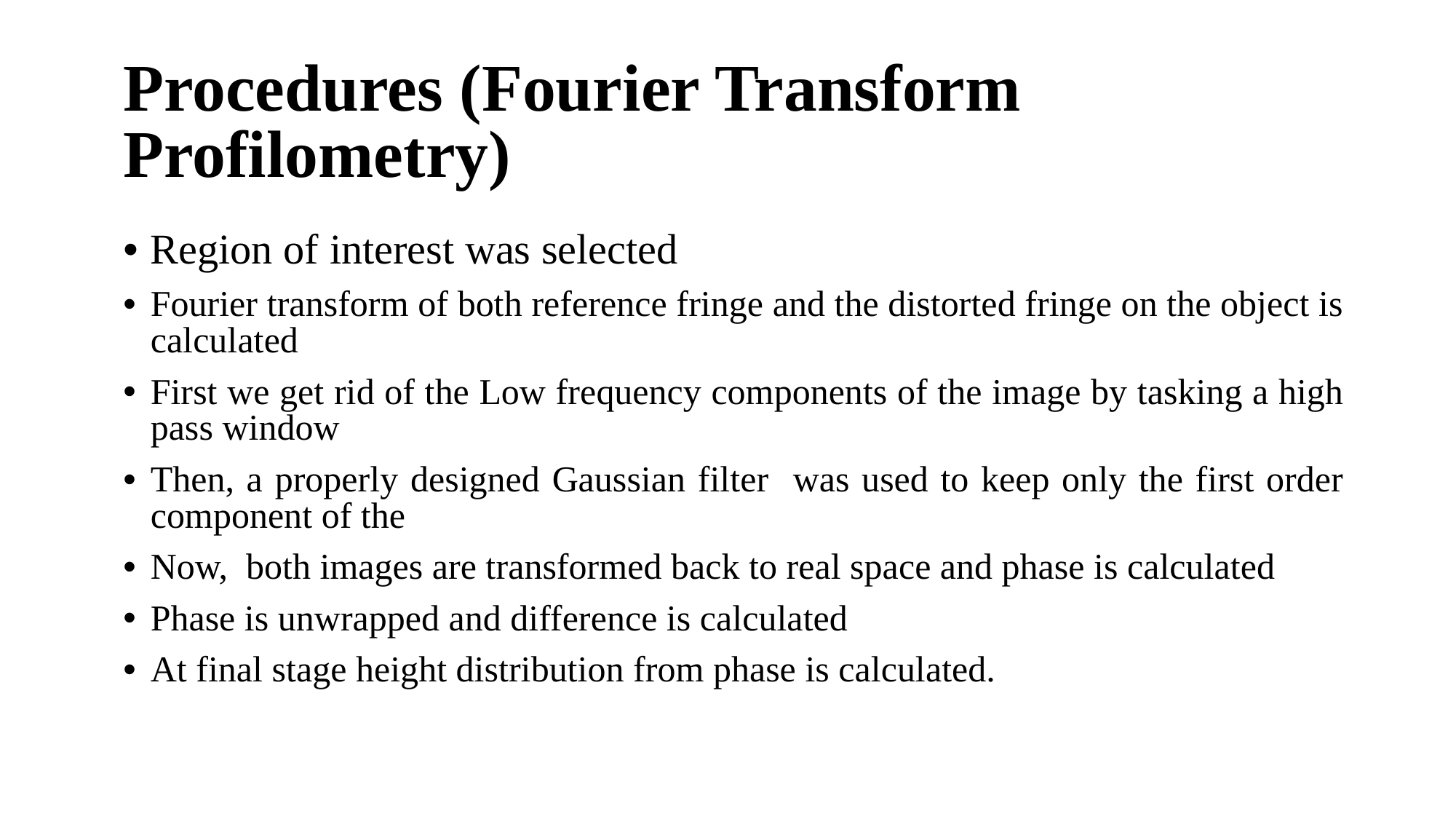

# Procedures (Fourier Transform Profilometry)
Region of interest was selected
Fourier transform of both reference fringe and the distorted fringe on the object is calculated
First we get rid of the Low frequency components of the image by tasking a high pass window
Then, a properly designed Gaussian filter  was used to keep only the first order component of the
Now,  both images are transformed back to real space and phase is calculated
Phase is unwrapped and difference is calculated
At final stage height distribution from phase is calculated.